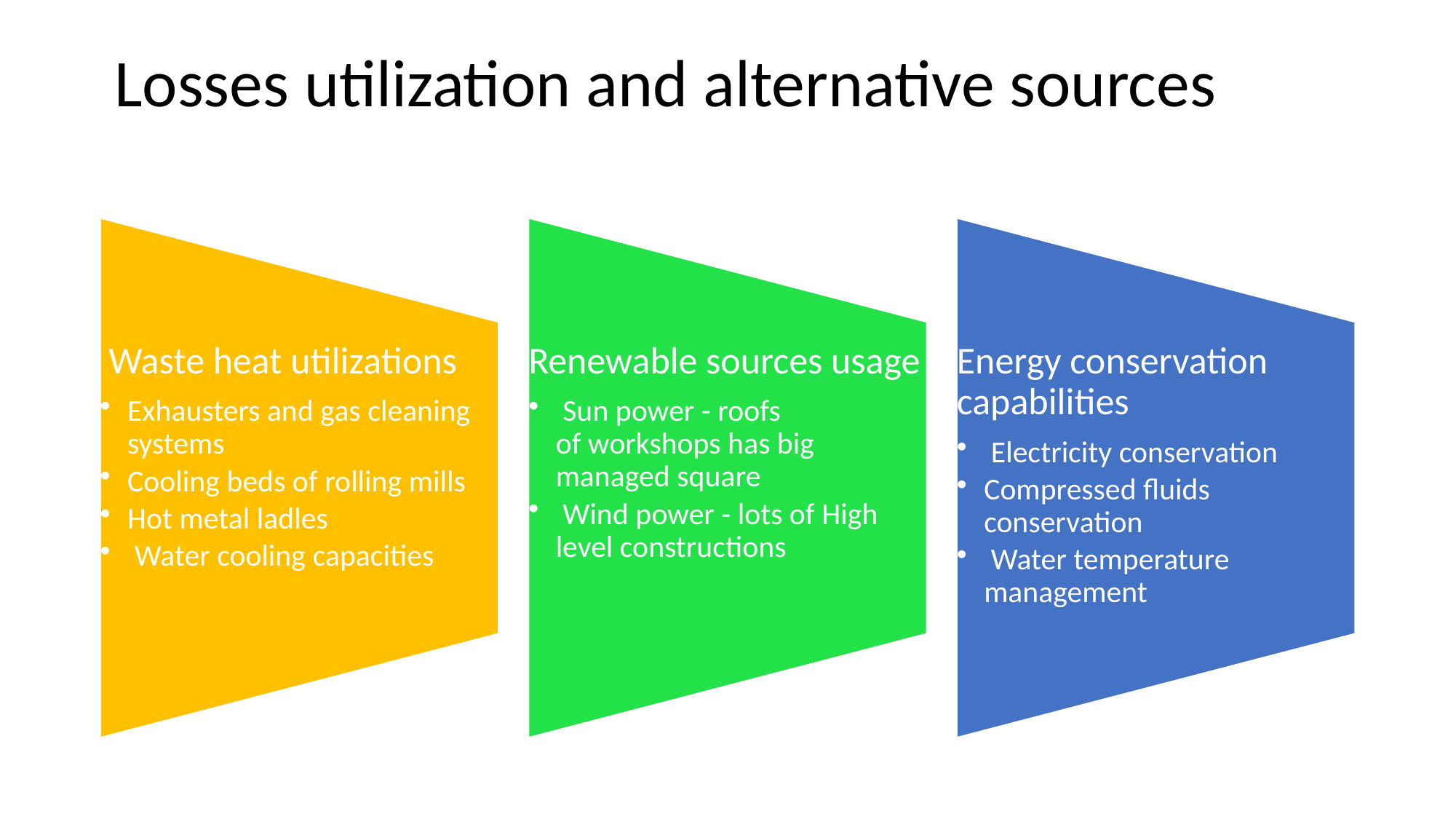

# Losses utilization and alternative sources
 Waste heat utilizations
Exhausters and gas cleaning systems
Cooling beds of rolling mills
Hot metal ladles
 Water cooling capacities
Renewable sources usage
 Sun power - roofs of workshops has big managed square
 Wind power - lots of High level constructions
Energy conservation capabilities
 Electricity conservation
Compressed fluids conservation
 Water temperature management